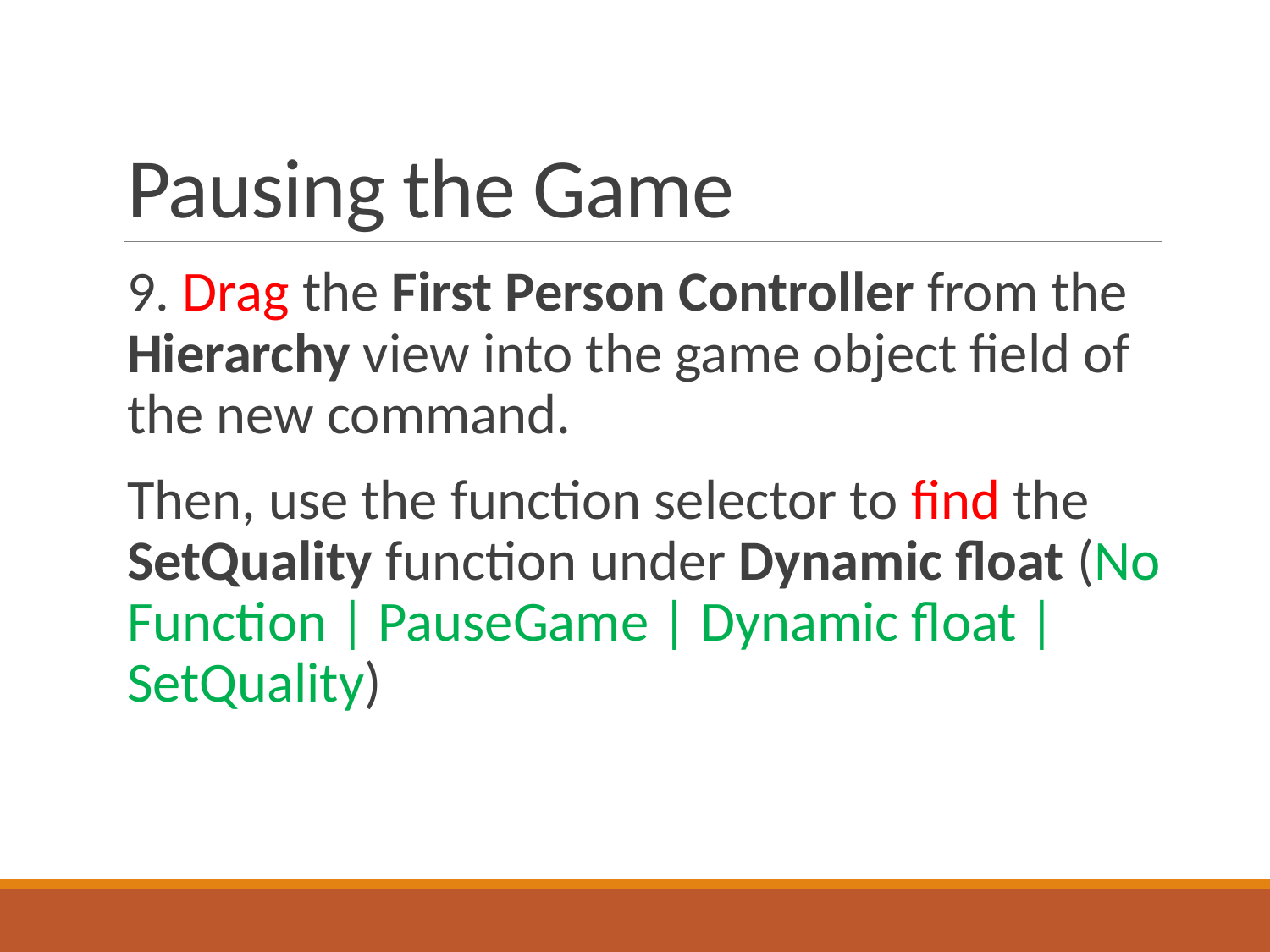

# Pausing the Game
9. Drag the First Person Controller from the Hierarchy view into the game object field of the new command.
Then, use the function selector to find the SetQuality function under Dynamic float (No Function | PauseGame | Dynamic float | SetQuality)